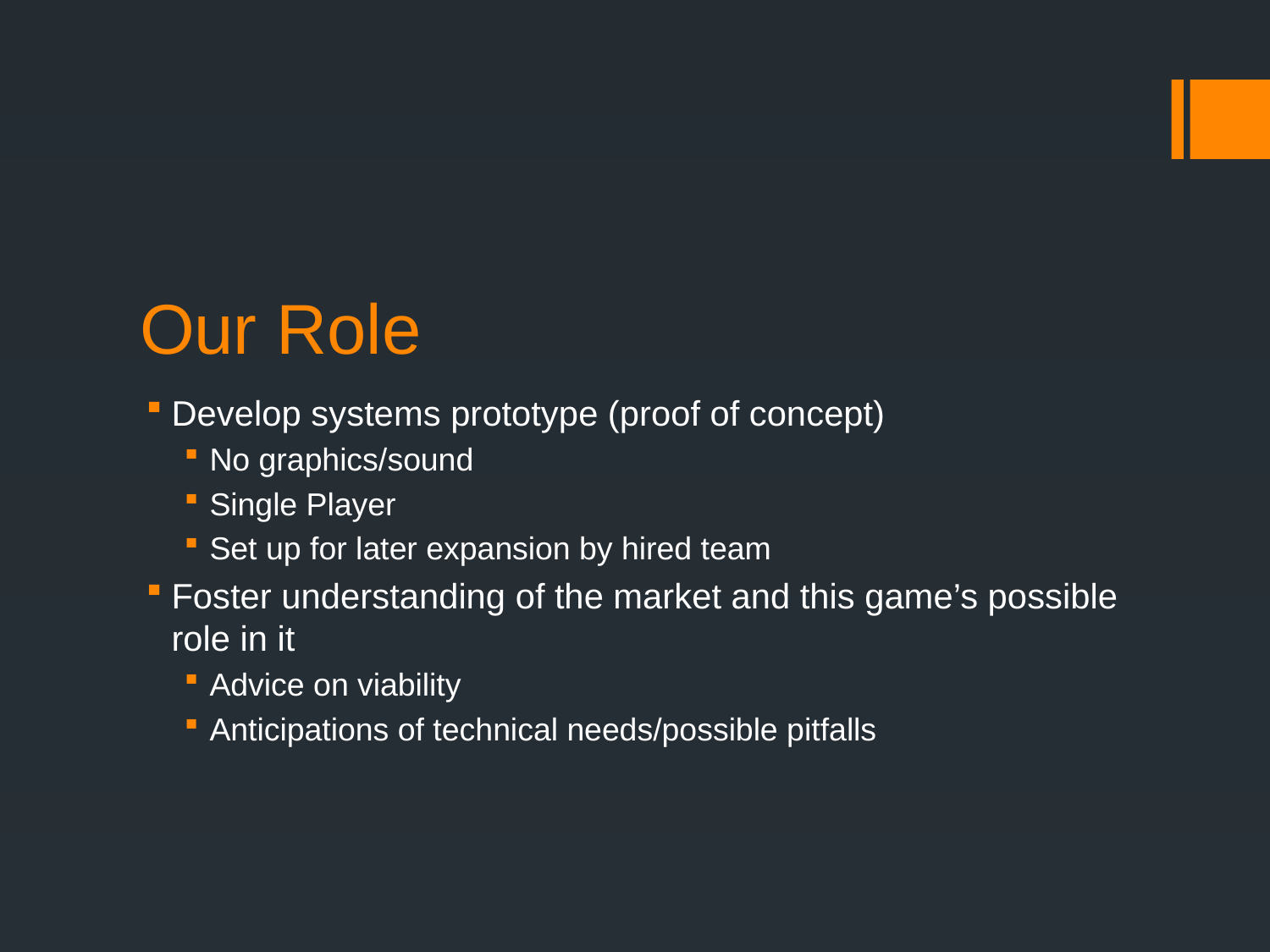

# Our Role
Develop systems prototype (proof of concept)
No graphics/sound
Single Player
Set up for later expansion by hired team
Foster understanding of the market and this game’s possible role in it
Advice on viability
Anticipations of technical needs/possible pitfalls